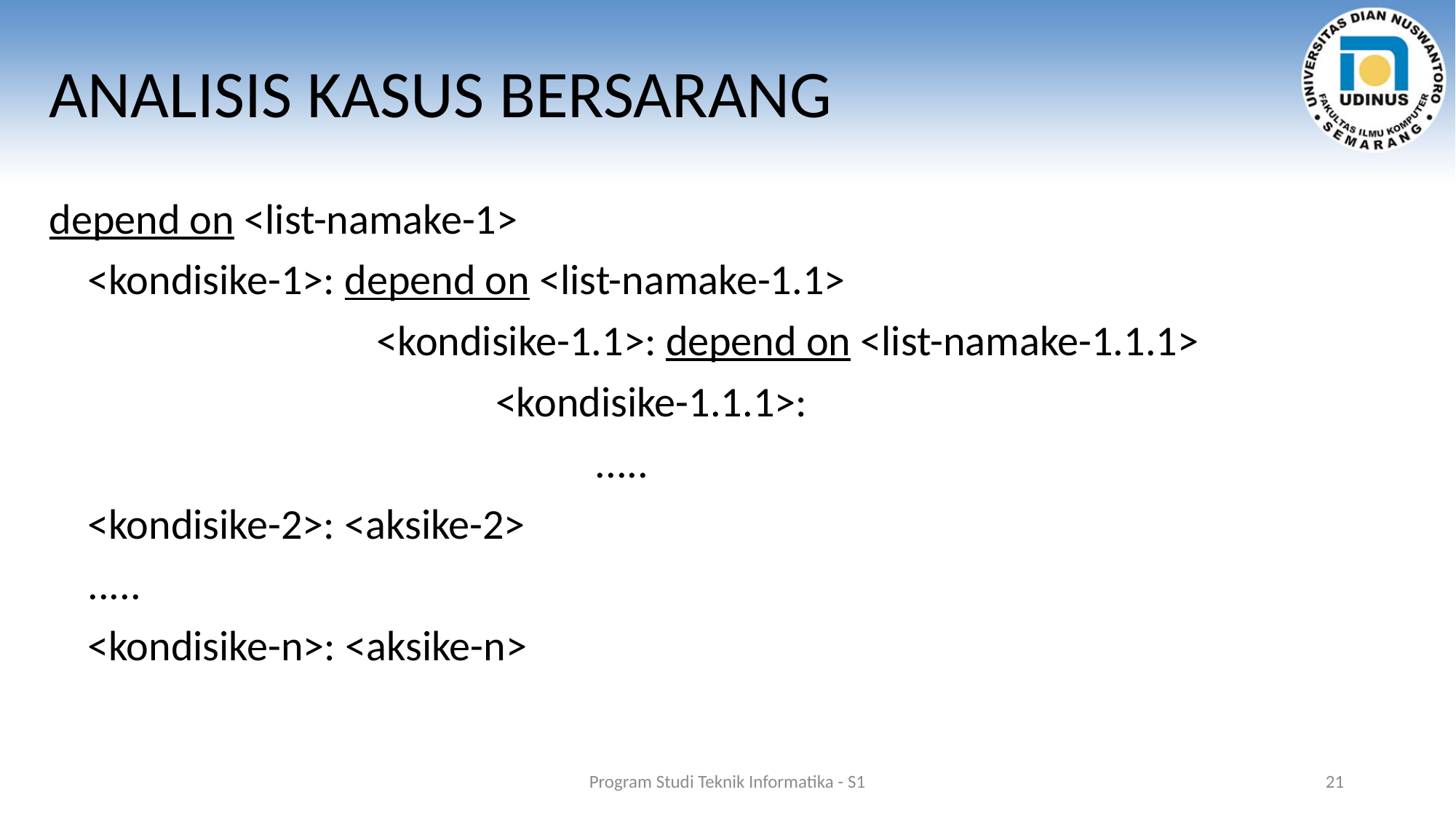

# ANALISIS KASUS BERSARANG
depend on <list-namake-1>
    <kondisike-1>: depend on <list-namake-1.1>
			<kondisike-1.1>: depend on <list-namake-1.1.1>
				 <kondisike-1.1.1>:
					.....
    <kondisike-2>: <aksike-2>
    .....
    <kondisike-n>: <aksike-n>

Program Studi Teknik Informatika - S1
21